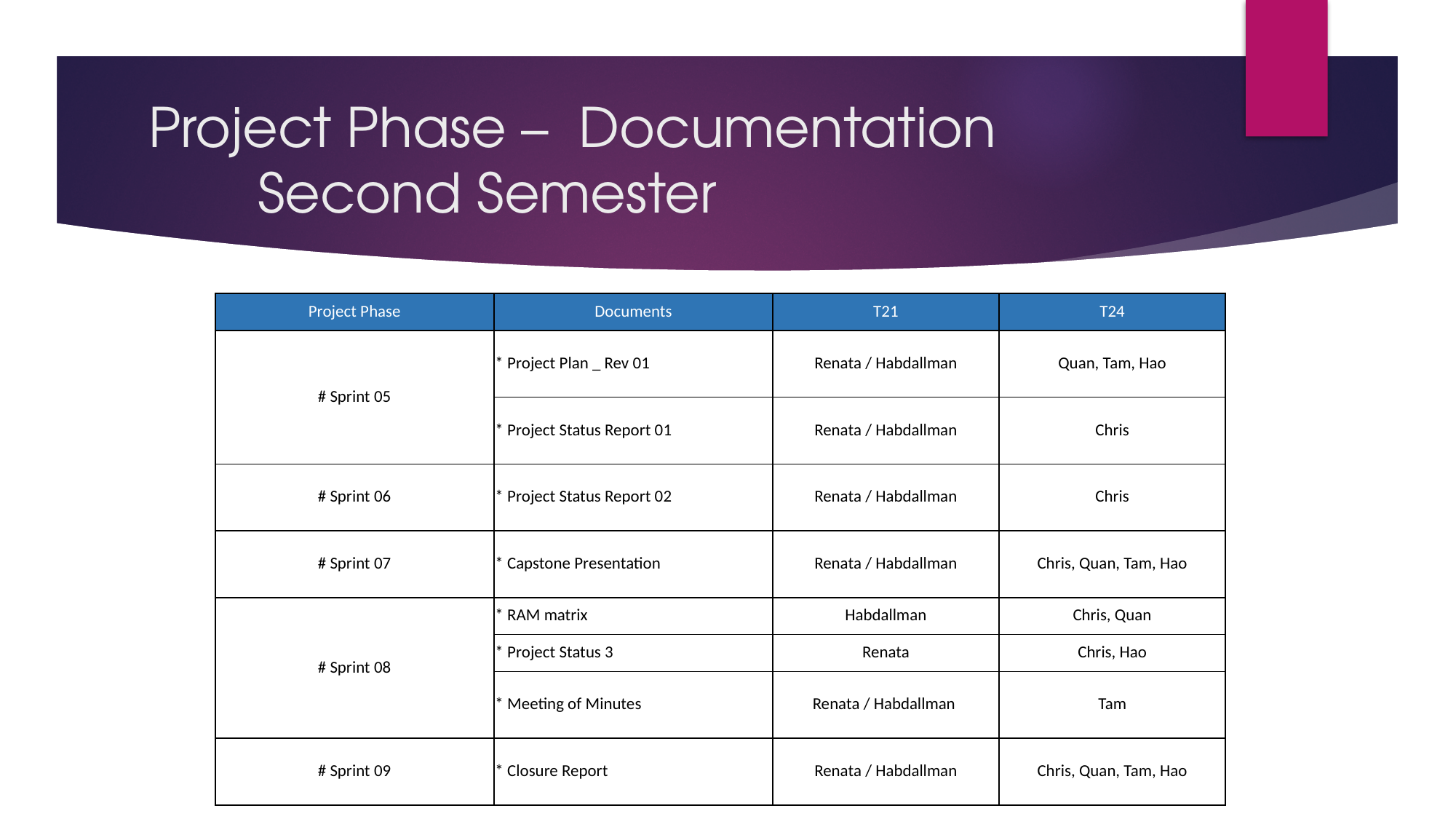

# Project Phase –  Documentation 			Second Semester
| Project Phase | Documents | T21 | T24 |
| --- | --- | --- | --- |
| # Sprint 05 | \* Project Plan \_ Rev 01 | Renata / Habdallman | Quan, Tam, Hao |
|  | \* Project Status Report 01 | Renata / Habdallman | Chris |
| # Sprint 06 | \* Project Status Report 02 | Renata / Habdallman | Chris |
| # Sprint 07 | \* Capstone Presentation | Renata / Habdallman | Chris, Quan, Tam, Hao |
| # Sprint 08 | \* RAM matrix | Habdallman | Chris, Quan |
|  | \* Project Status 3 | Renata | Chris, Hao |
|  | \* Meeting of Minutes | Renata / Habdallman | Tam |
| # Sprint 09 | \* Closure Report | Renata / Habdallman | Chris, Quan, Tam, Hao |